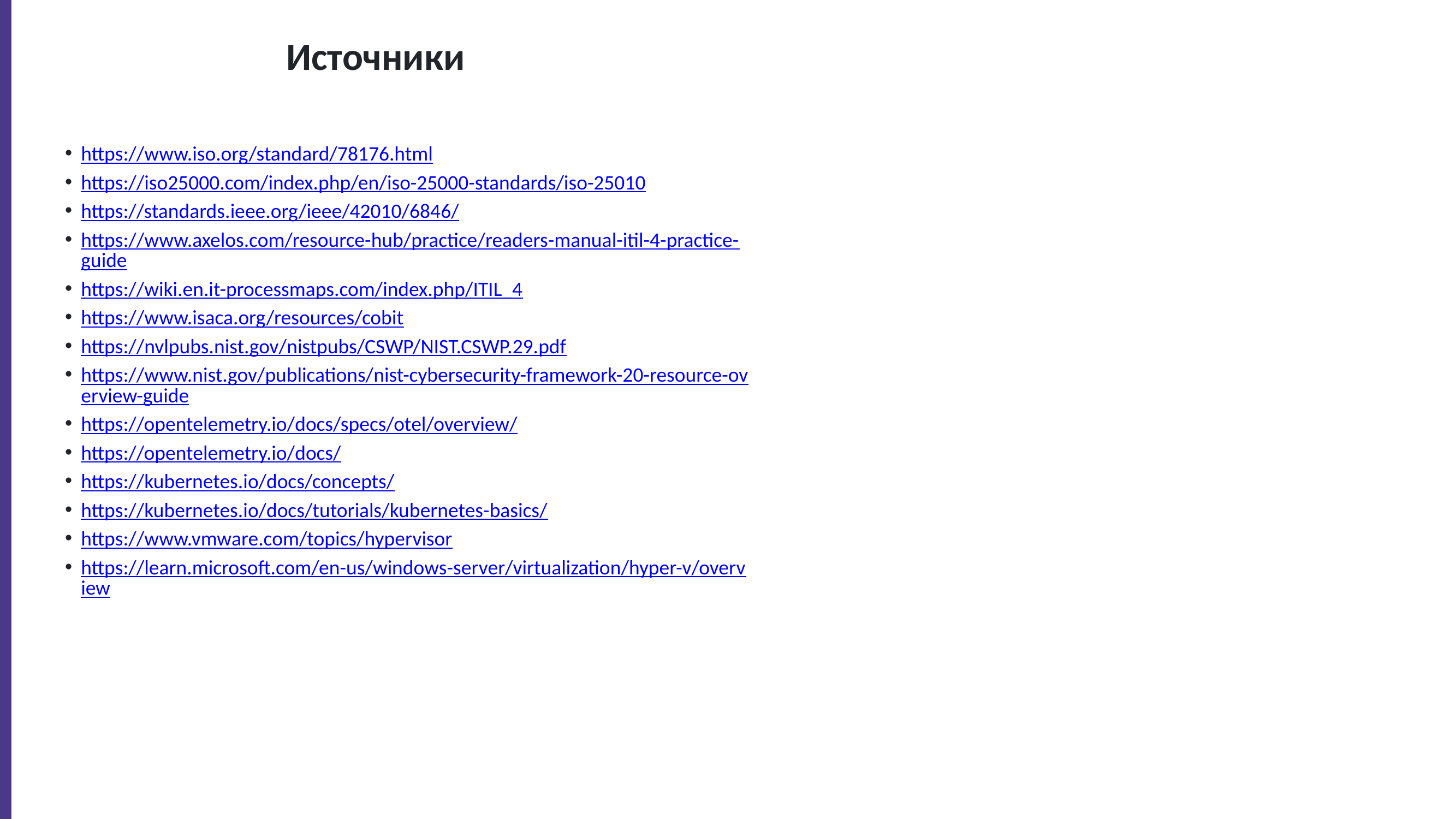

# Источники
https://www.iso.org/standard/78176.html
https://iso25000.com/index.php/en/iso-25000-standards/iso-25010
https://standards.ieee.org/ieee/42010/6846/
https://www.axelos.com/resource-hub/practice/readers-manual-itil-4-practice-guide
https://wiki.en.it-processmaps.com/index.php/ITIL_4
https://www.isaca.org/resources/cobit
https://nvlpubs.nist.gov/nistpubs/CSWP/NIST.CSWP.29.pdf
https://www.nist.gov/publications/nist-cybersecurity-framework-20-resource-overview-guide
https://opentelemetry.io/docs/specs/otel/overview/
https://opentelemetry.io/docs/
https://kubernetes.io/docs/concepts/
https://kubernetes.io/docs/tutorials/kubernetes-basics/
https://www.vmware.com/topics/hypervisor
https://learn.microsoft.com/en-us/windows-server/virtualization/hyper-v/overview